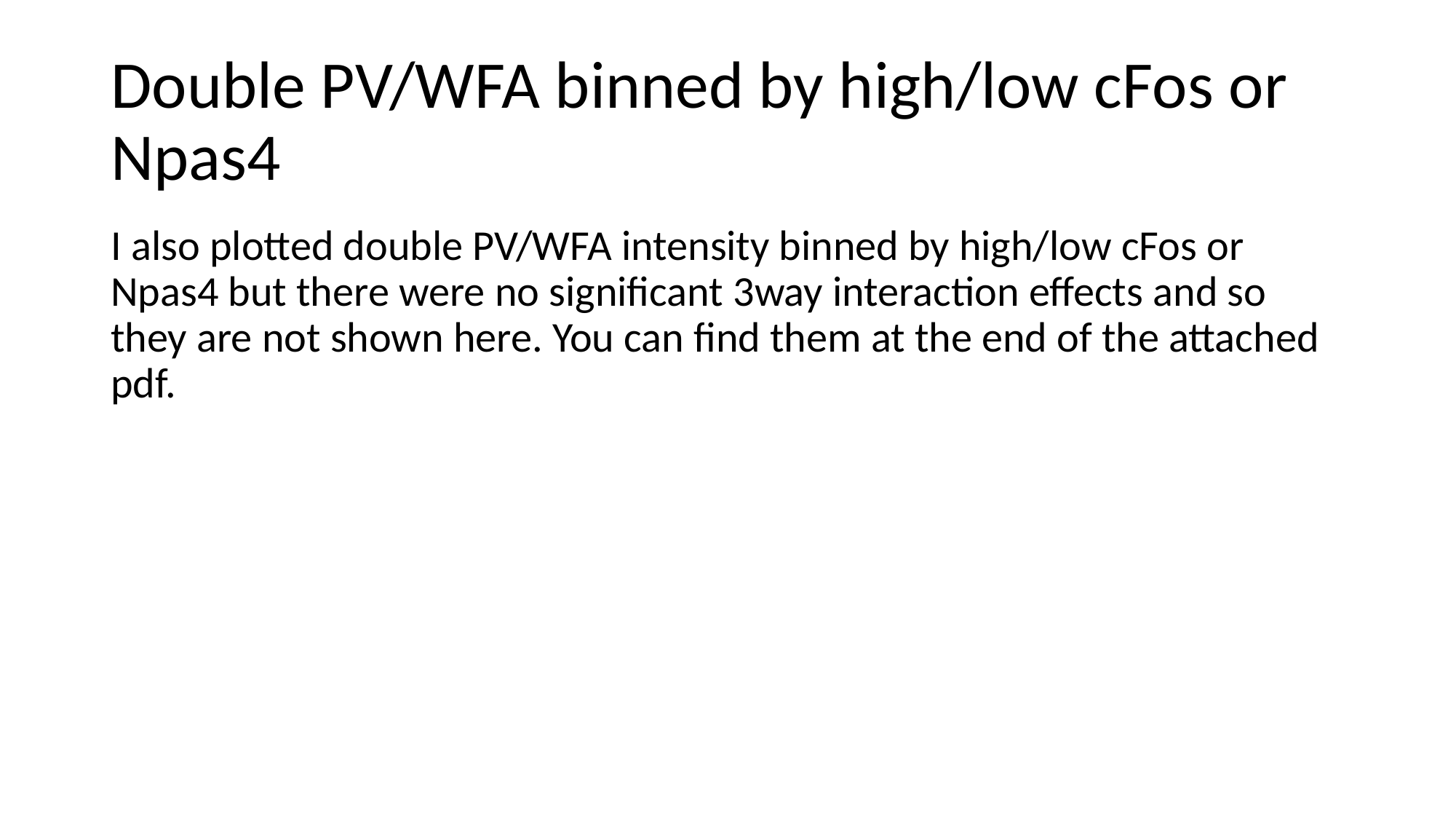

# Double PV/WFA binned by high/low cFos or Npas4
I also plotted double PV/WFA intensity binned by high/low cFos or Npas4 but there were no significant 3way interaction effects and so they are not shown here. You can find them at the end of the attached pdf.